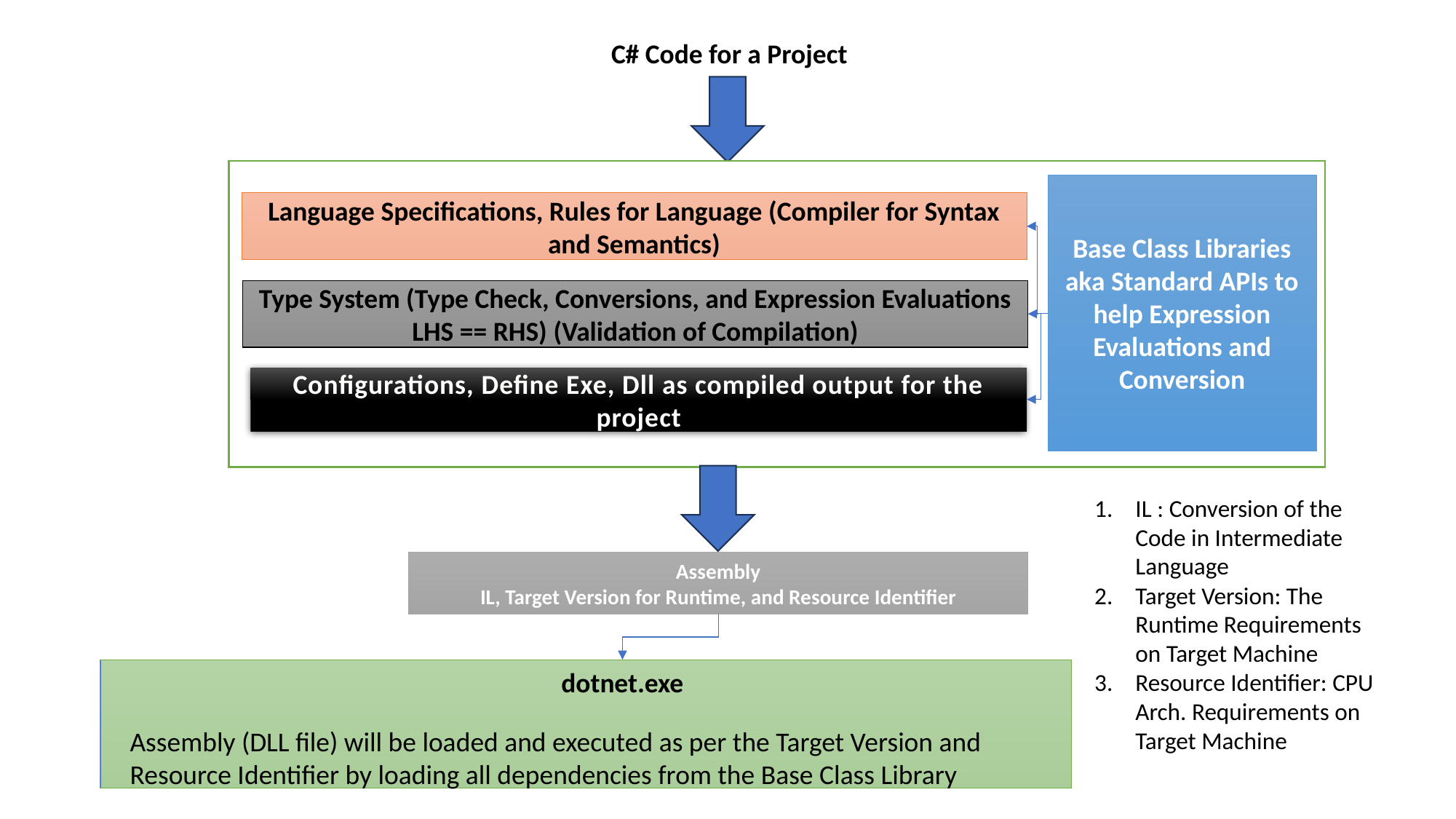

C# Code for a Project

Base Class Libraries aka Standard APIs to help Expression Evaluations and Conversion
Language Specifications, Rules for Language (Compiler for Syntax and Semantics)
Type System (Type Check, Conversions, and Expression Evaluations LHS == RHS) (Validation of Compilation)
Configurations, Define Exe, Dll as compiled output for the project

IL : Conversion of the Code in Intermediate Language
Target Version: The Runtime Requirements on Target Machine
Resource Identifier: CPU Arch. Requirements on Target Machine
Assembly
IL, Target Version for Runtime, and Resource Identifier

dotnet.exe
Assembly (DLL file) will be loaded and executed as per the Target Version and Resource Identifier by loading all dependencies from the Base Class Library